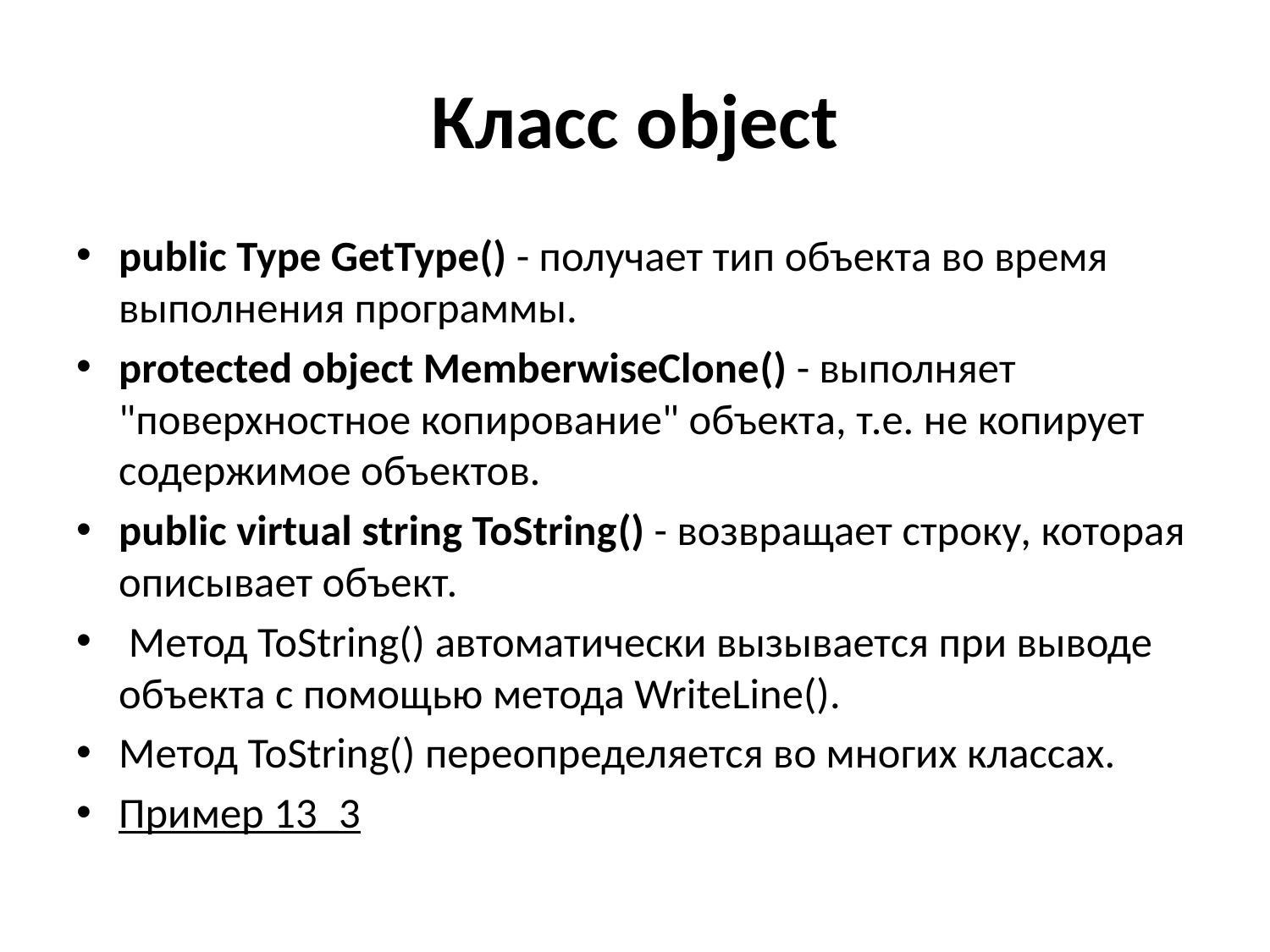

# Класс object
public Type GetType() - получает тип объекта во время выполнения программы.
protected object MemberwiseClone() - выполняет "поверхностное копирование" объекта, т.е. не копирует содержимое объектов.
public virtual string ToString() - возвращает строку, которая описывает объект.
 Метод ToString() автоматически вызывается при выводе объекта с помощью метода WriteLine().
Метод ToString() переопределяется во многих классах.
Пример 13_3